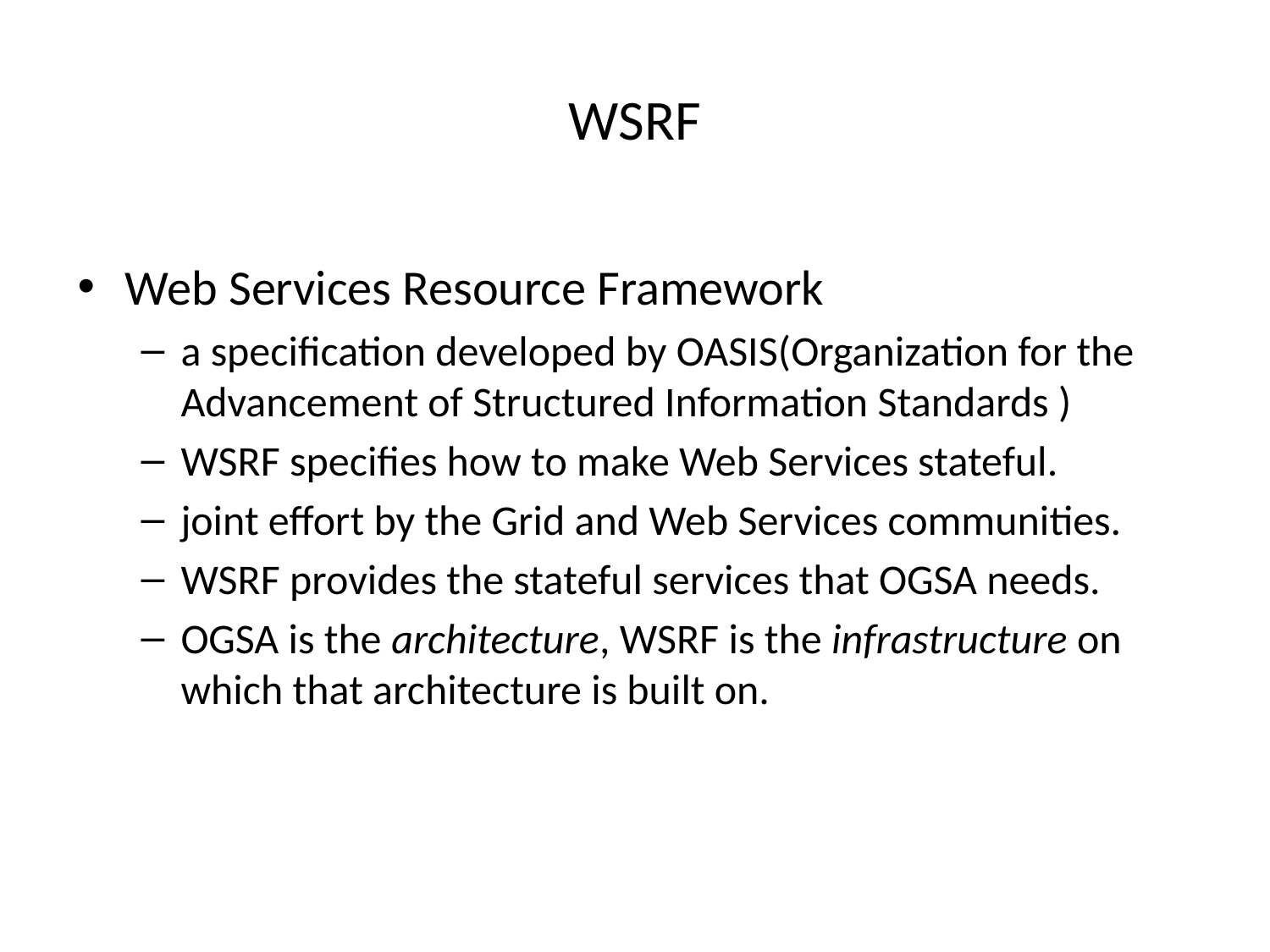

# WSRF
Web Services Resource Framework
a specification developed by OASIS(Organization for the Advancement of Structured Information Standards )
WSRF specifies how to make Web Services stateful.
joint effort by the Grid and Web Services communities.
WSRF provides the stateful services that OGSA needs.
OGSA is the architecture, WSRF is the infrastructure on which that architecture is built on.